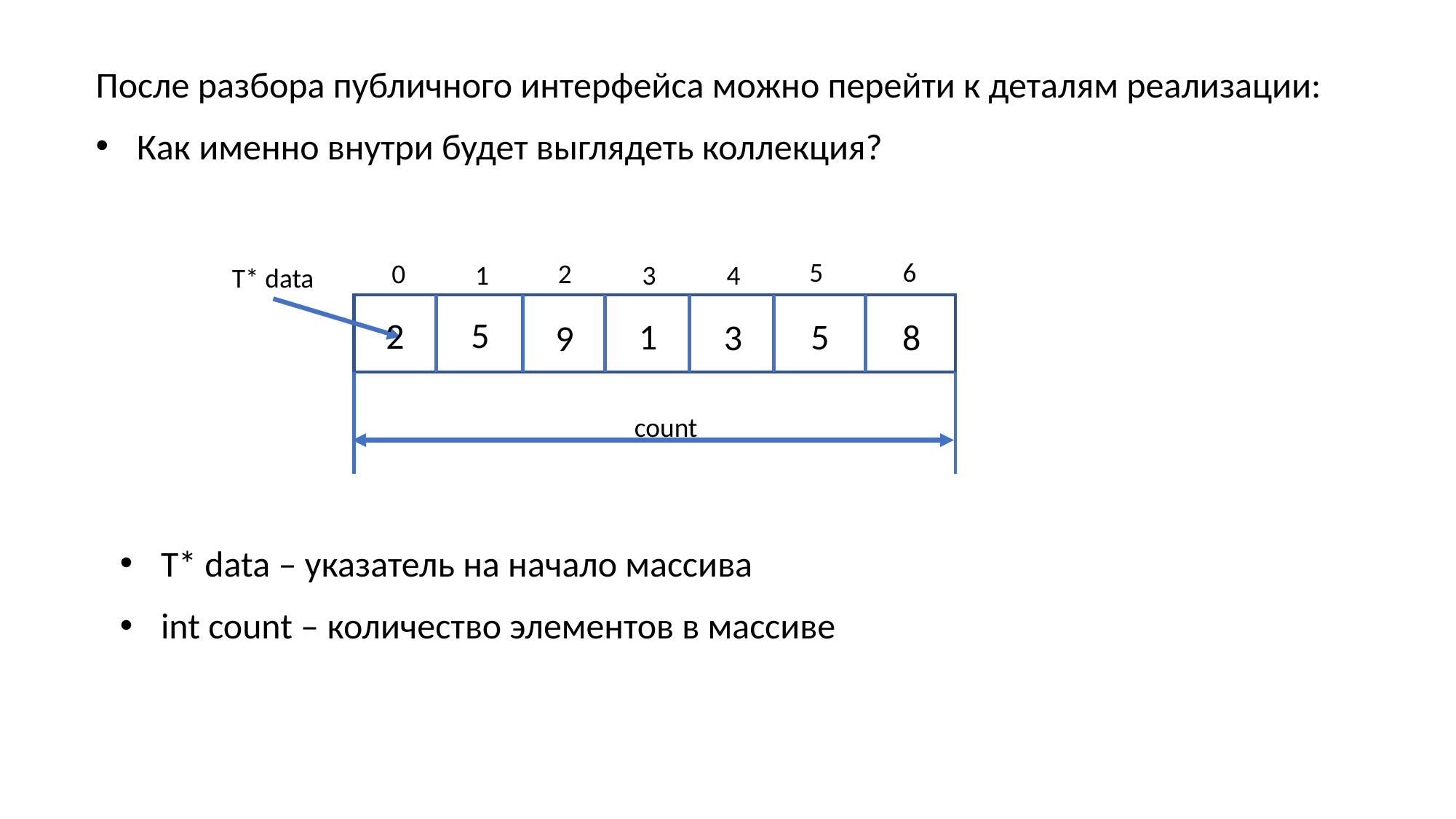

После разбора публичного интерфейса можно перейти к деталям реализации:
Как именно внутри будет выглядеть коллекция?
5
6
0
2
1
3
4
T* data

5
2
1
5
3
8
9
count
T* data – указатель на начало массива
int count – количество элементов в массиве